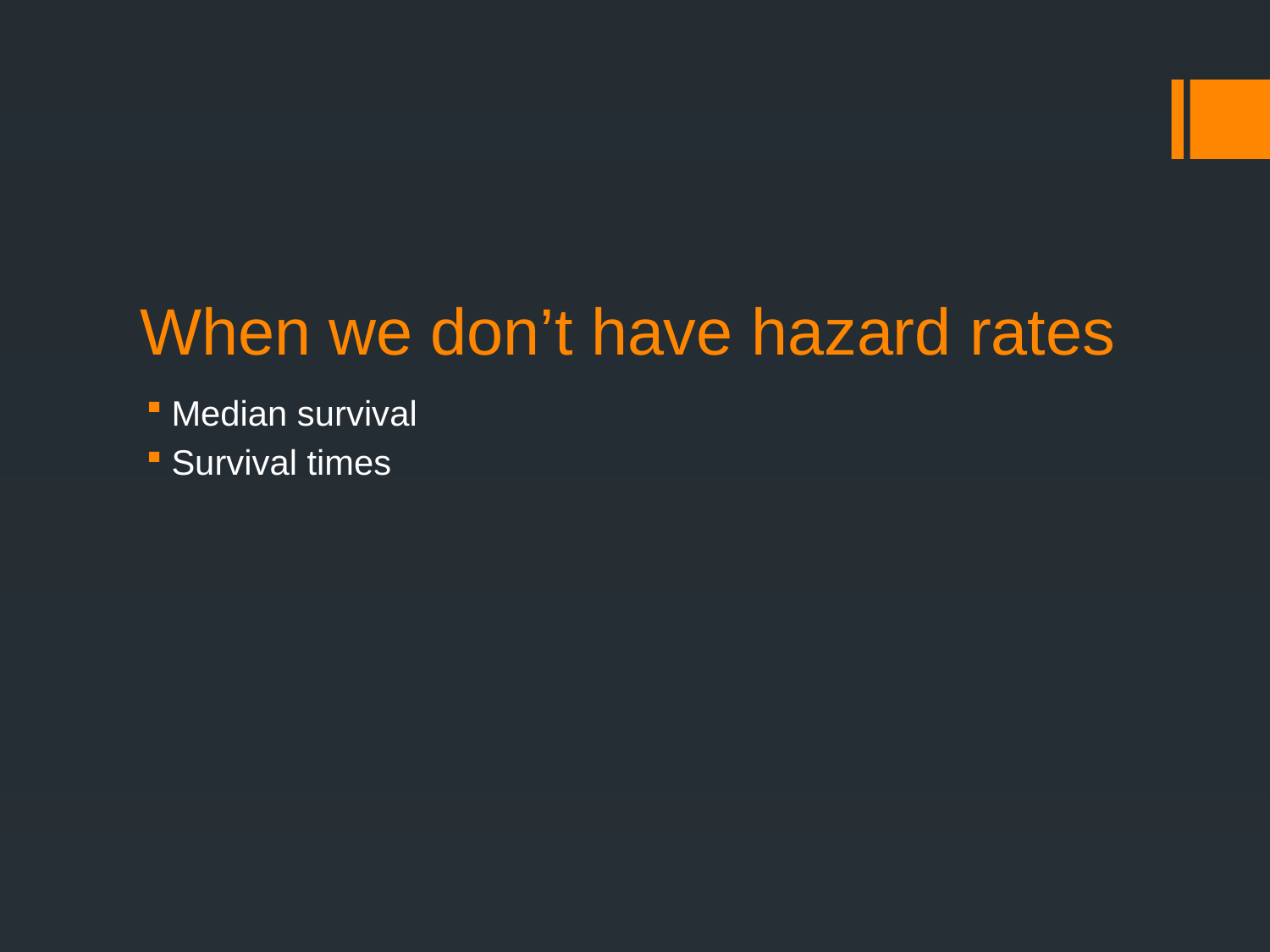

# When we don’t have hazard rates
Median survival
Survival times